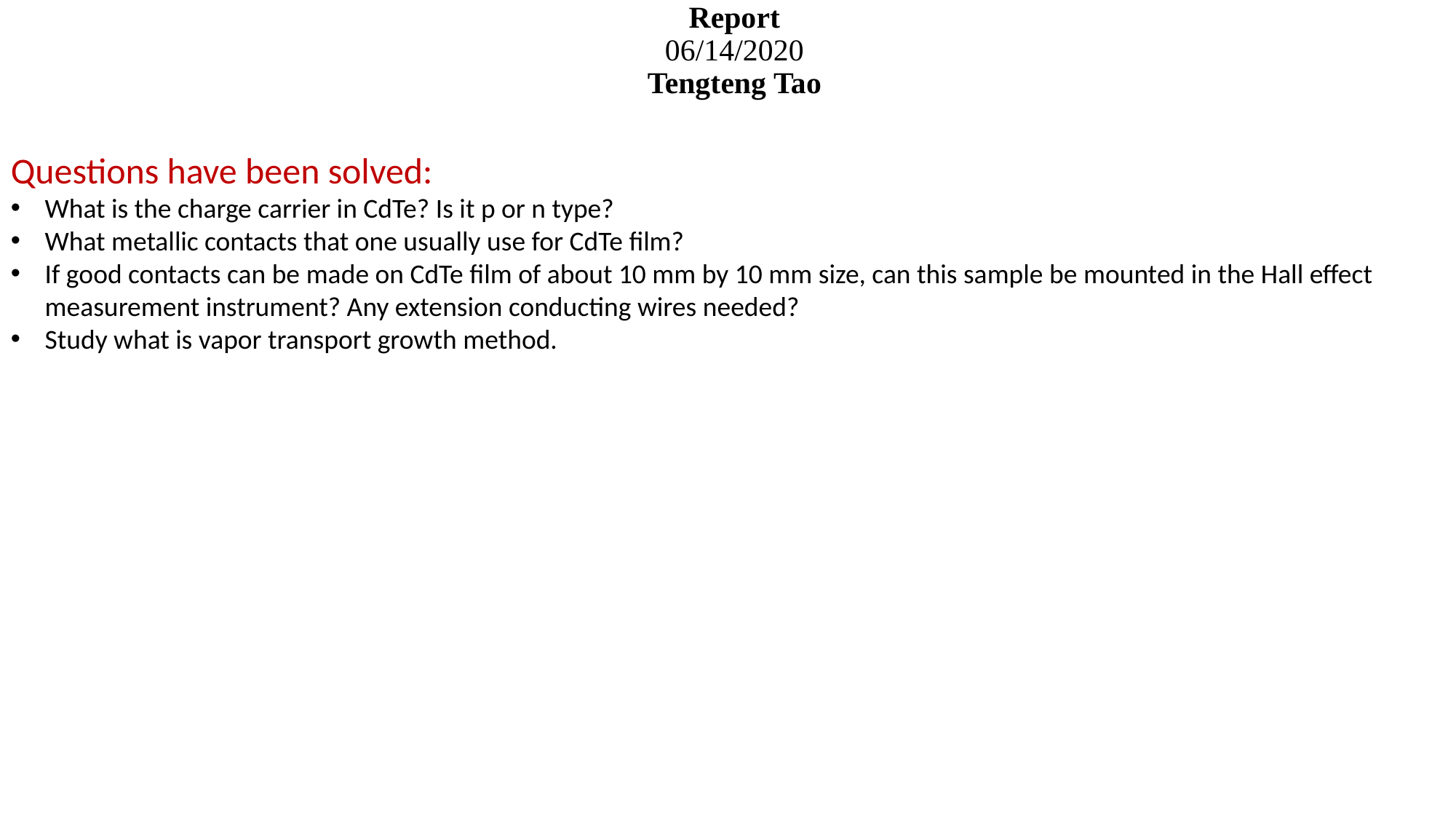

# Report 06/14/2020 Tengteng Tao
Questions have been solved:
What is the charge carrier in CdTe? Is it p or n type?
What metallic contacts that one usually use for CdTe film?
If good contacts can be made on CdTe film of about 10 mm by 10 mm size, can this sample be mounted in the Hall effect measurement instrument? Any extension conducting wires needed?
Study what is vapor transport growth method.